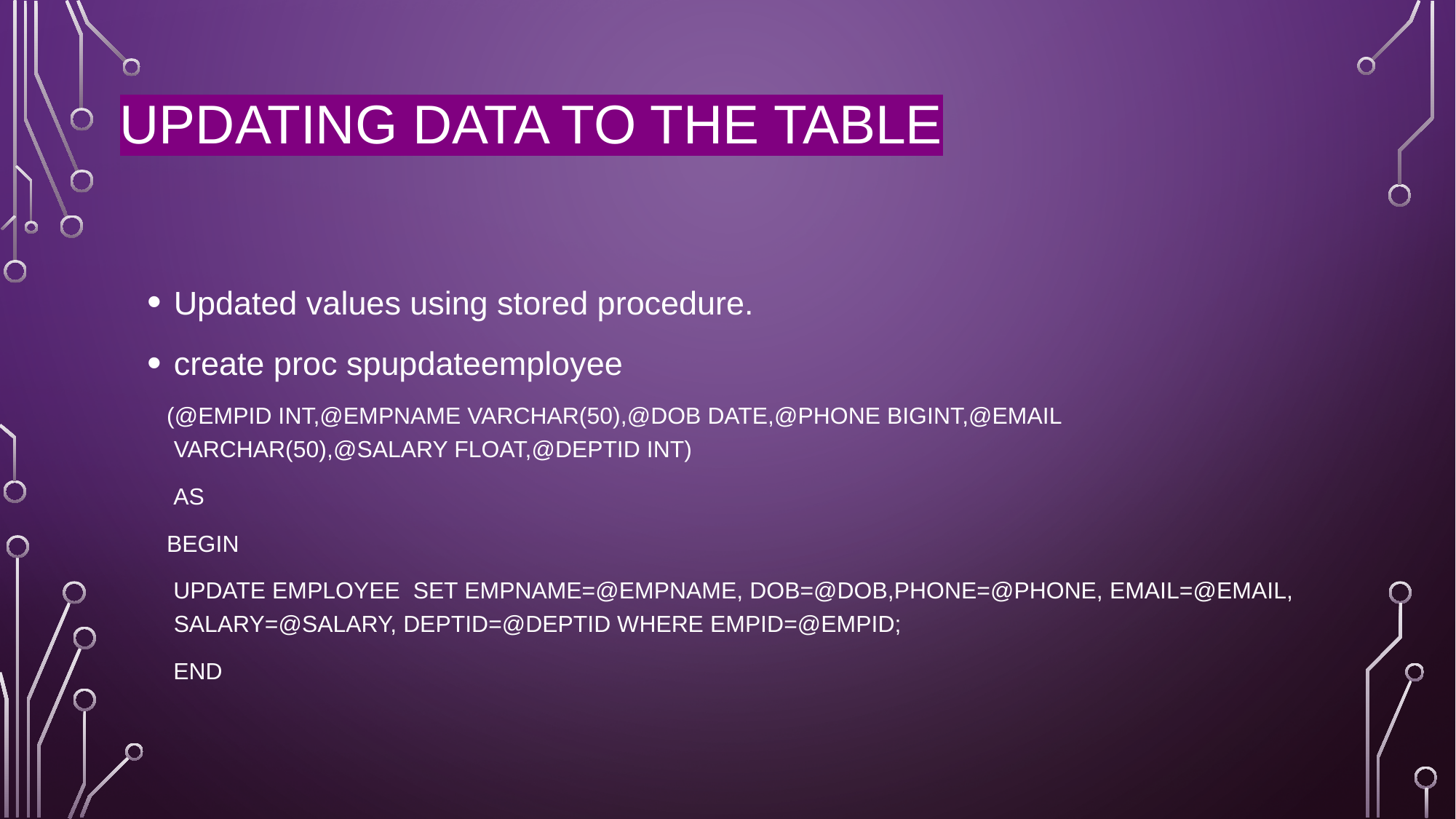

# UPDATING data to the table
Updated values using stored procedure.
create proc spupdateemployee
   (@EMPID INT,@EMPNAME VARCHAR(50),@DOB DATE,@PHONE BIGINT,@EMAIL VARCHAR(50),@SALARY FLOAT,@DEPTID INT)
    AS
   BEGIN
    UPDATE EMPLOYEE  SET EMPNAME=@EMPNAME, DOB=@DOB,PHONE=@PHONE, EMAIL=@EMAIL, SALARY=@SALARY, DEPTID=@DEPTID WHERE EMPID=@EMPID;
    END